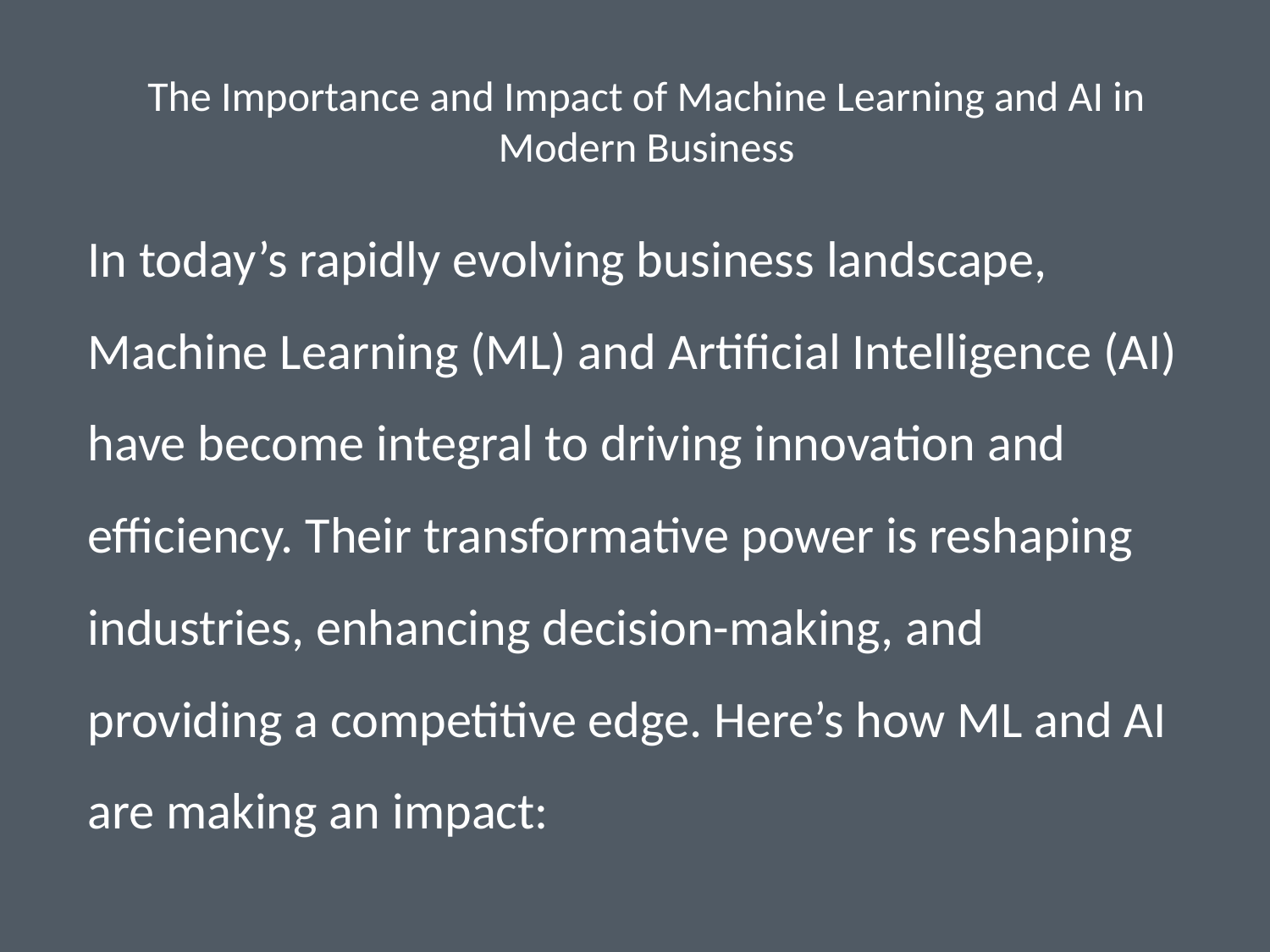

# The Importance and Impact of Machine Learning and AI in Modern Business
In today’s rapidly evolving business landscape, Machine Learning (ML) and Artificial Intelligence (AI) have become integral to driving innovation and efficiency. Their transformative power is reshaping industries, enhancing decision-making, and providing a competitive edge. Here’s how ML and AI are making an impact: